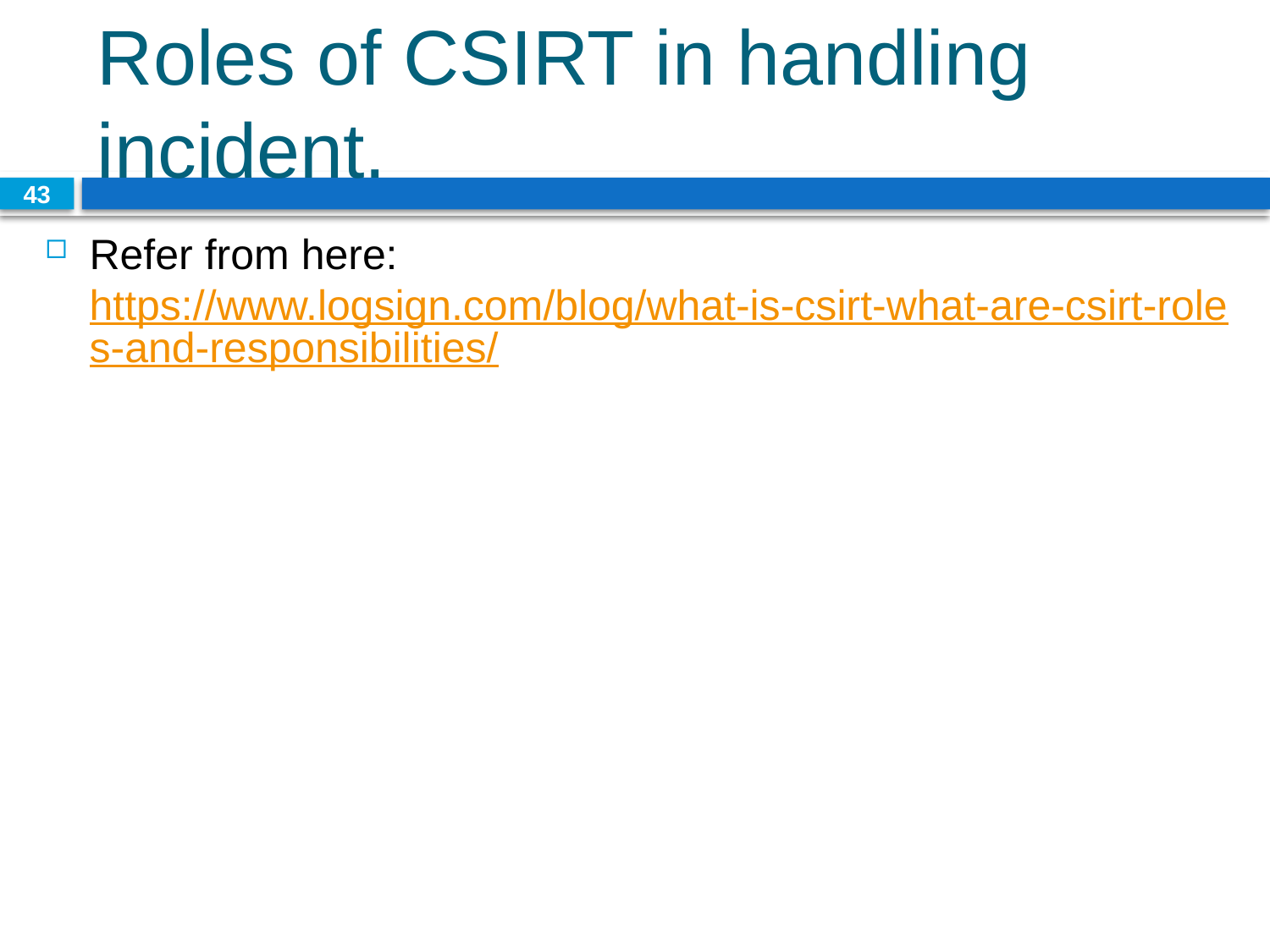

# Roles of CSIRT in handling incident.
43
Refer from here: https://www.logsign.com/blog/what-is-csirt-what-are-csirt-roles-and-responsibilities/